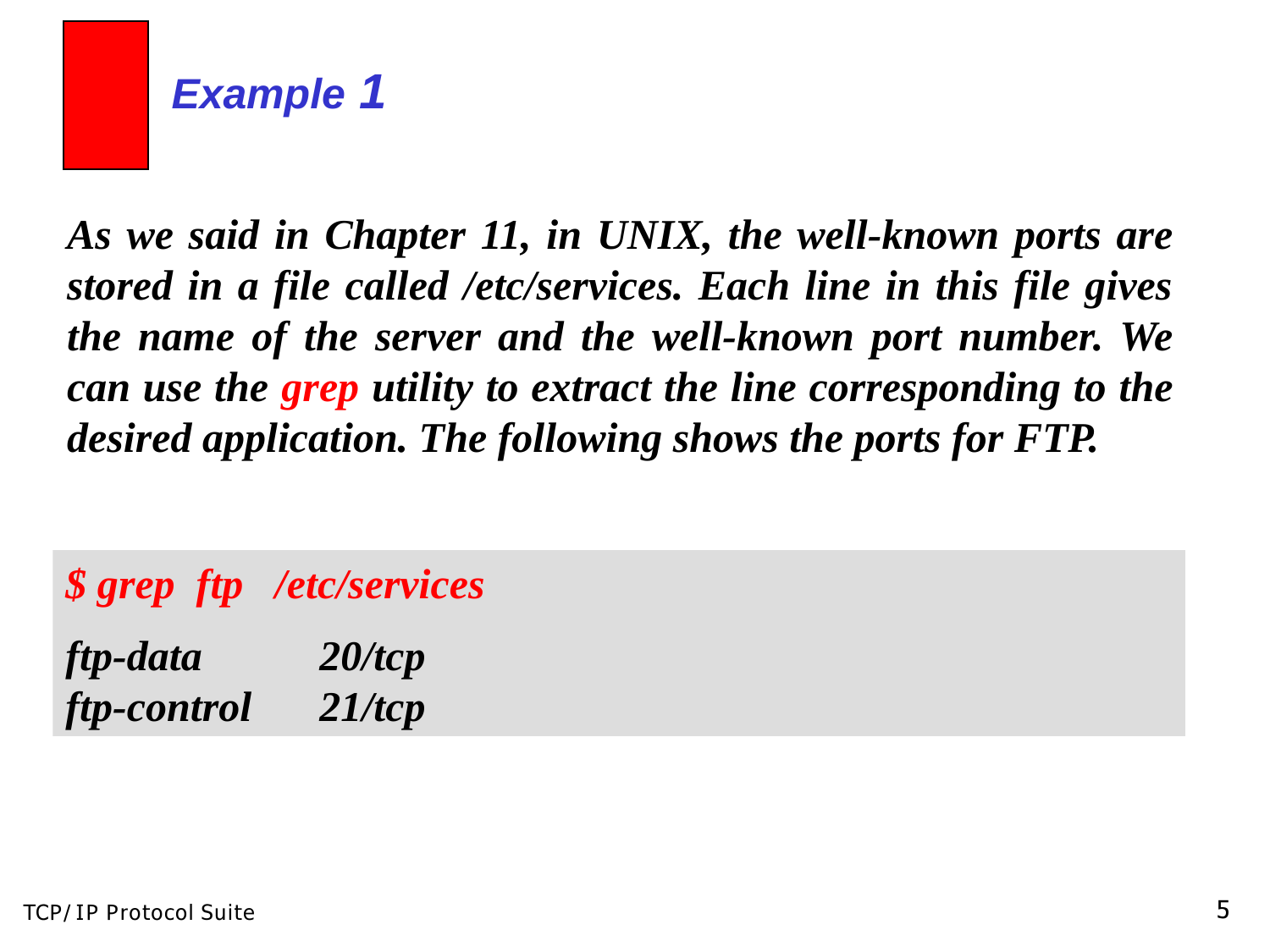

Example 1
As we said in Chapter 11, in UNIX, the well-known ports are stored in a file called /etc/services. Each line in this file gives the name of the server and the well-known port number. We can use the grep utility to extract the line corresponding to the desired application. The following shows the ports for FTP.
$ grep  ftp   /etc/services
ftp-data 	20/tcp
ftp-control 	21/tcp
5
TCP/IP Protocol Suite